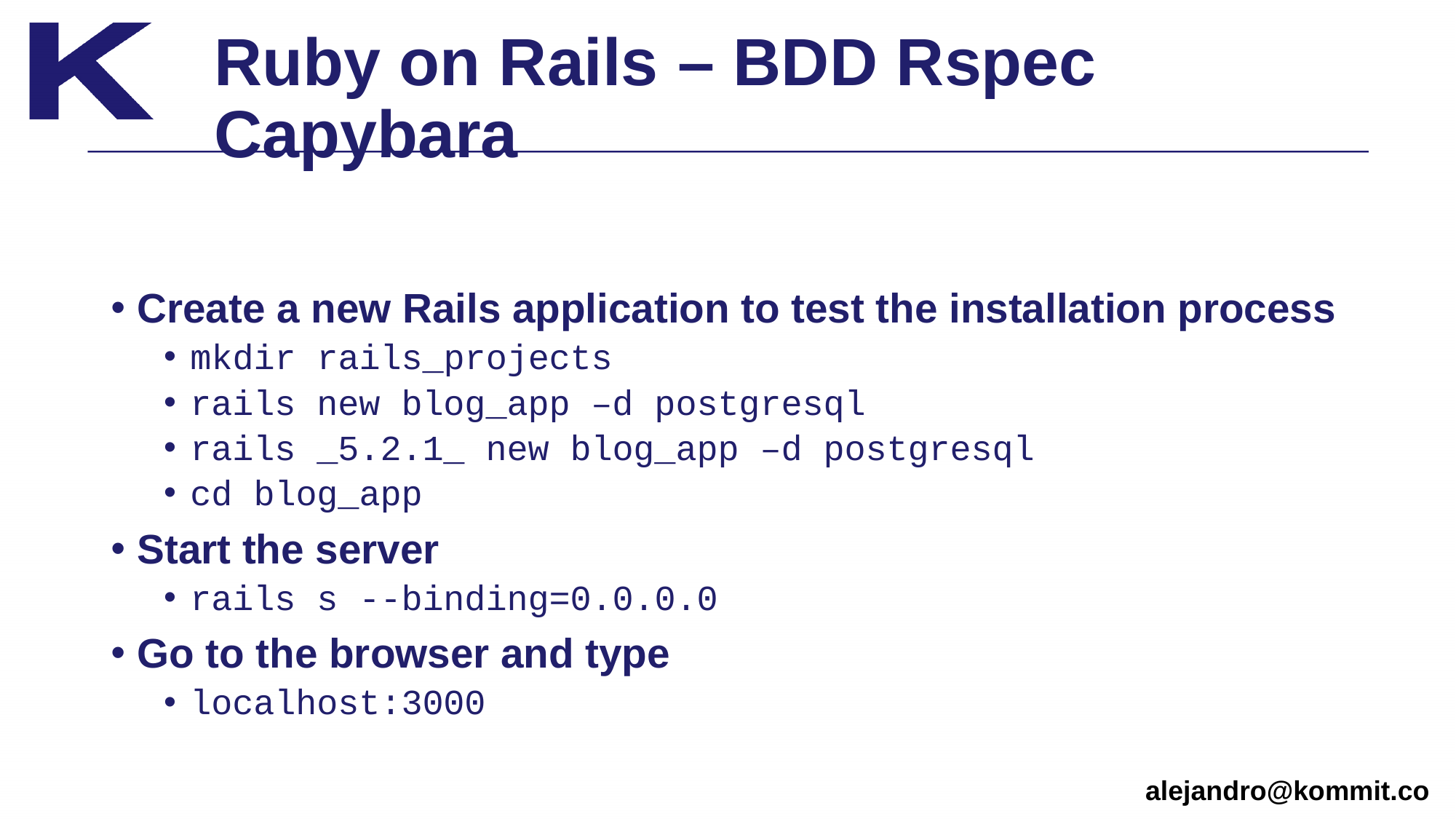

# Ruby on Rails – BDD Rspec Capybara

Create a new Rails application to test the installation process
mkdir rails_projects
rails new blog_app –d postgresql
rails _5.2.1_ new blog_app –d postgresql
cd blog_app
Start the server
rails s --binding=0.0.0.0
Go to the browser and type
localhost:3000
alejandro@kommit.co